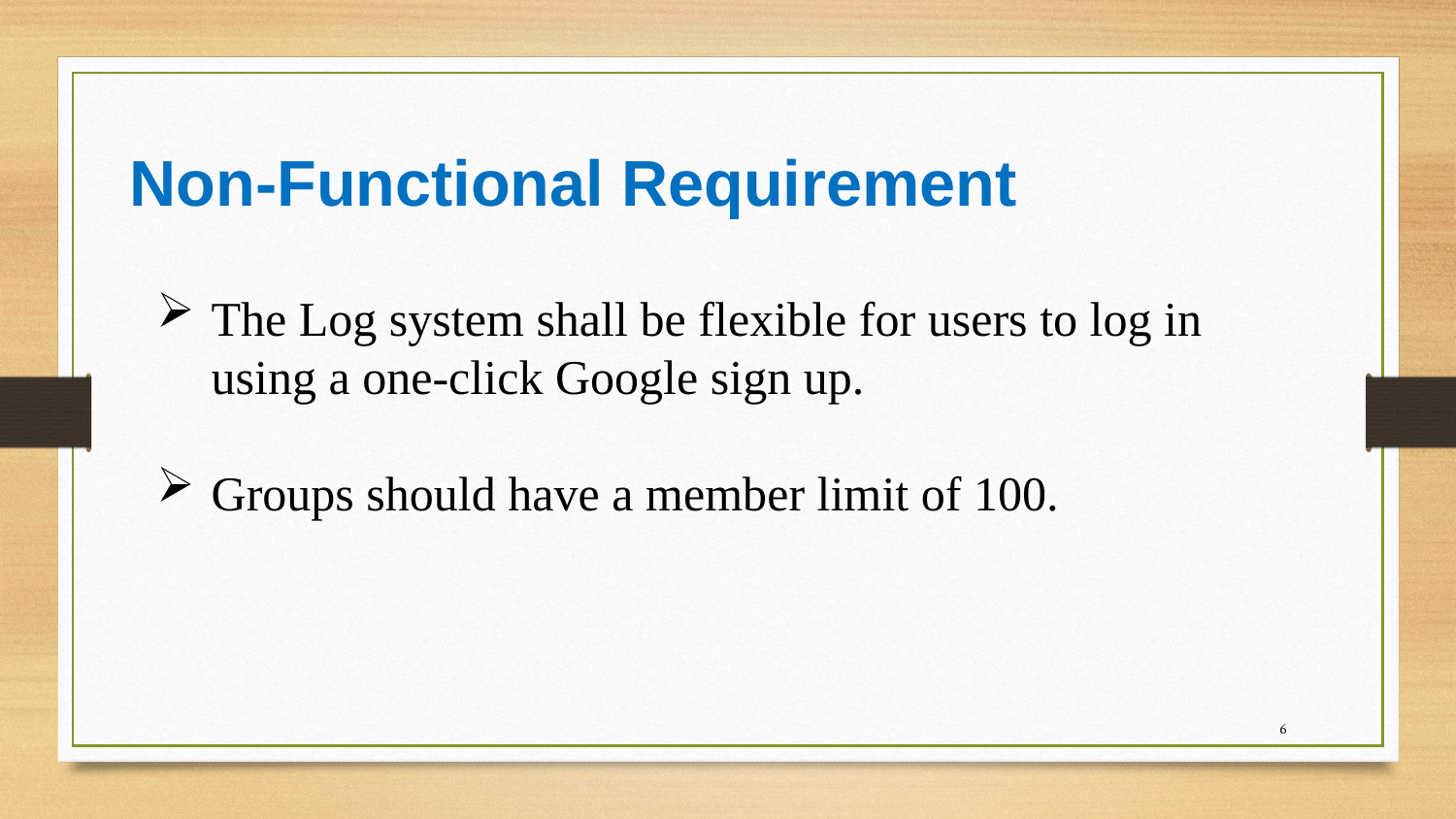

Non-Functional Requirement
The Log system shall be flexible for users to log in using a one-click Google sign up.

Groups should have a member limit of 100.
6